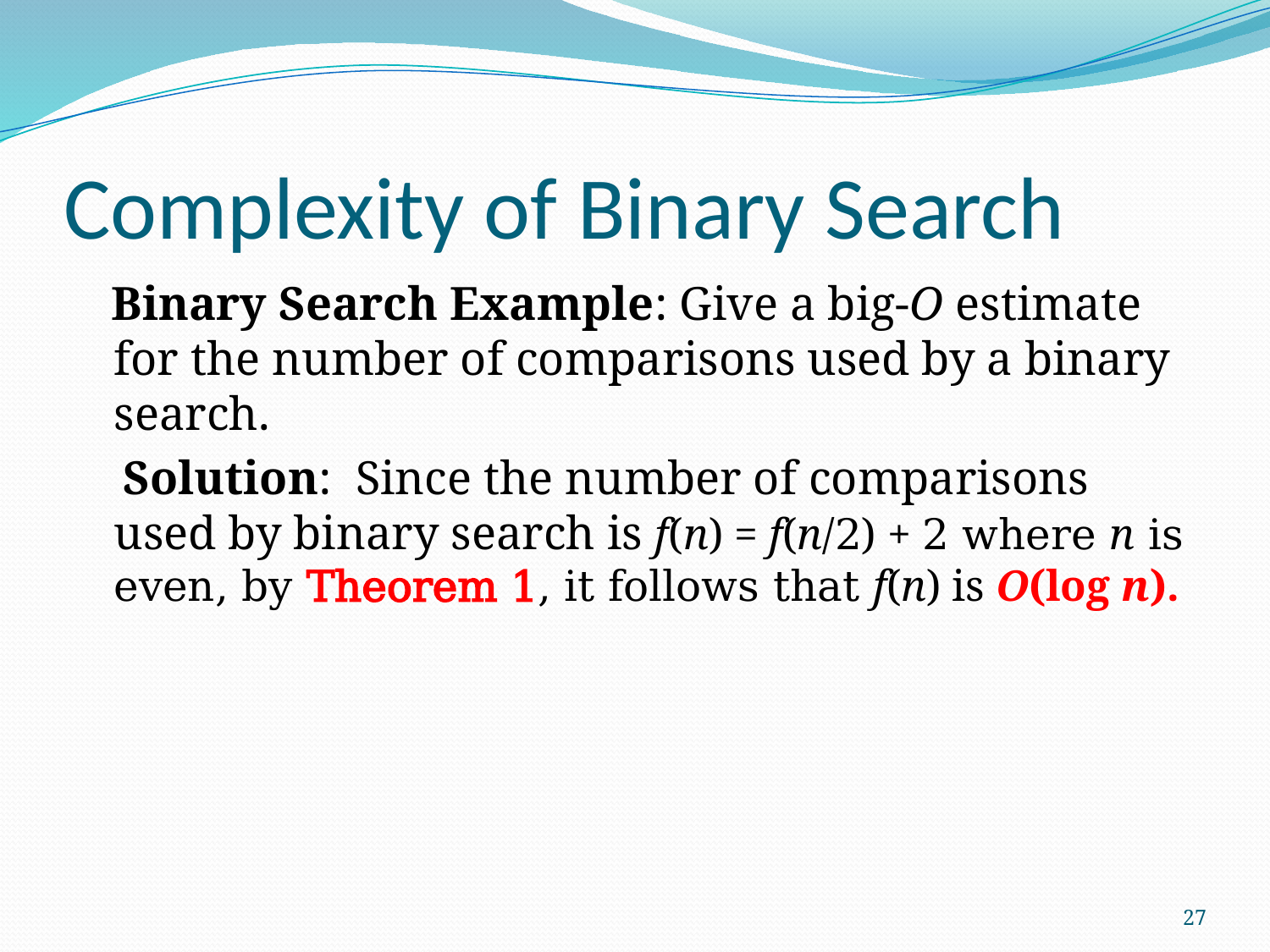

# Complexity of Binary Search
   Binary Search Example: Give a big-O estimate for the number of comparisons used by a binary search.
    Solution:  Since the number of comparisons used by binary search is f(n) = f(n/2) + 2 where n is even, by Theorem 1, it follows that f(n) is O(log n).

27